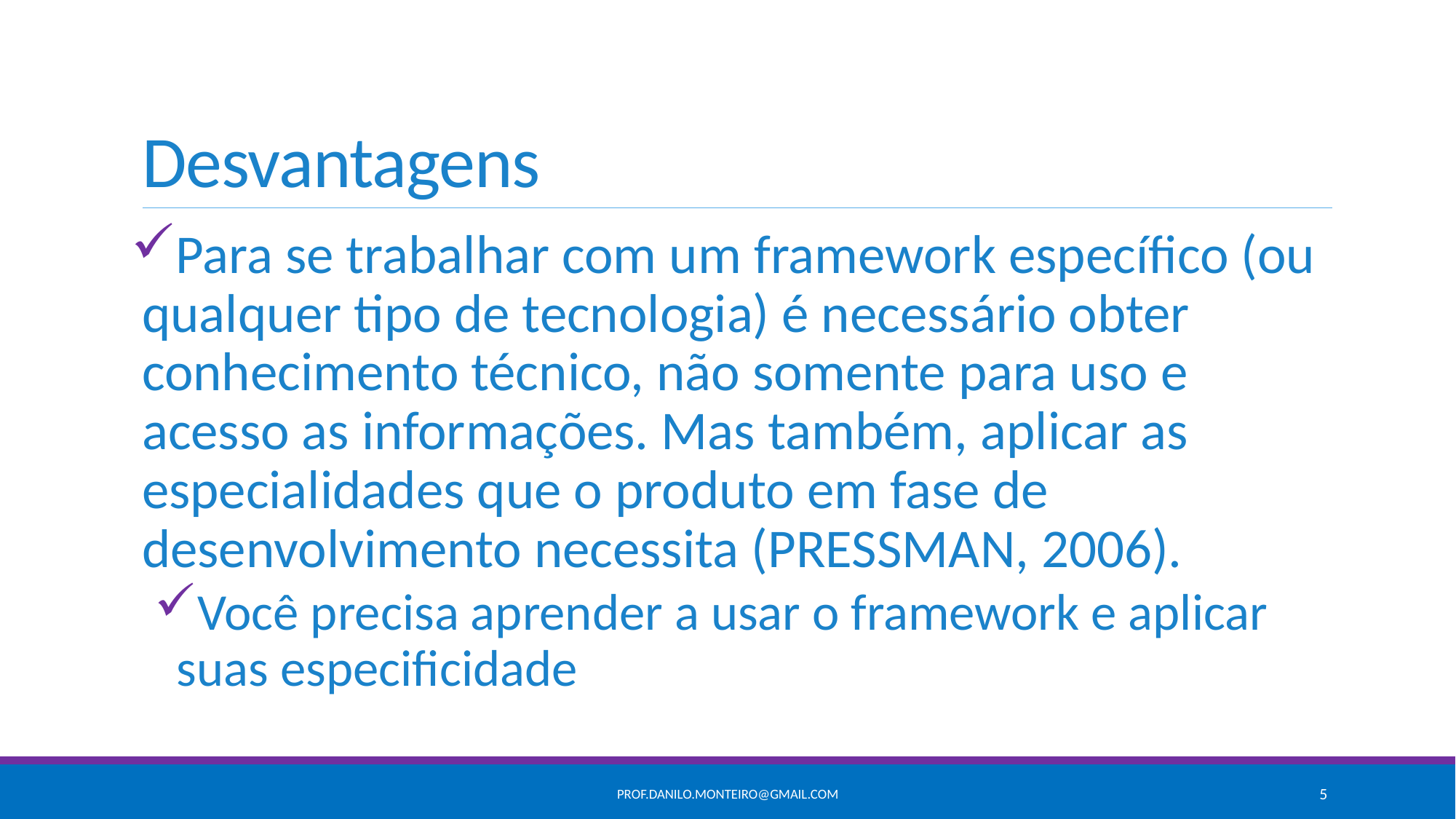

# Desvantagens
Para se trabalhar com um framework específico (ou qualquer tipo de tecnologia) é necessário obter conhecimento técnico, não somente para uso e acesso as informações. Mas também, aplicar as especialidades que o produto em fase de desenvolvimento necessita (PRESSMAN, 2006).
Você precisa aprender a usar o framework e aplicar suas especificidade
prof.danilo.monteiro@gmail.com
5